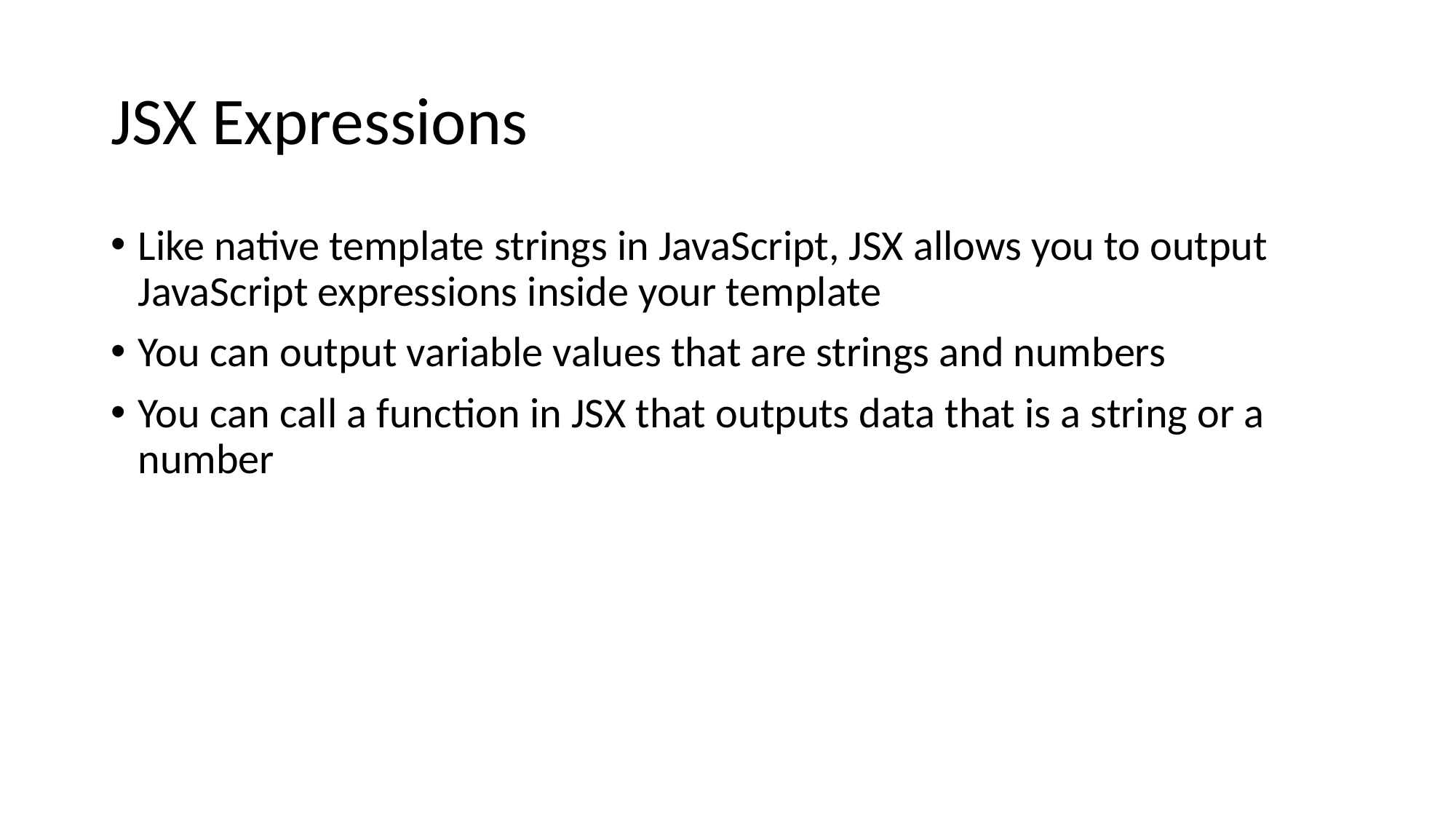

# JSX Expressions
Like native template strings in JavaScript, JSX allows you to output JavaScript expressions inside your template
You can output variable values that are strings and numbers
You can call a function in JSX that outputs data that is a string or a number